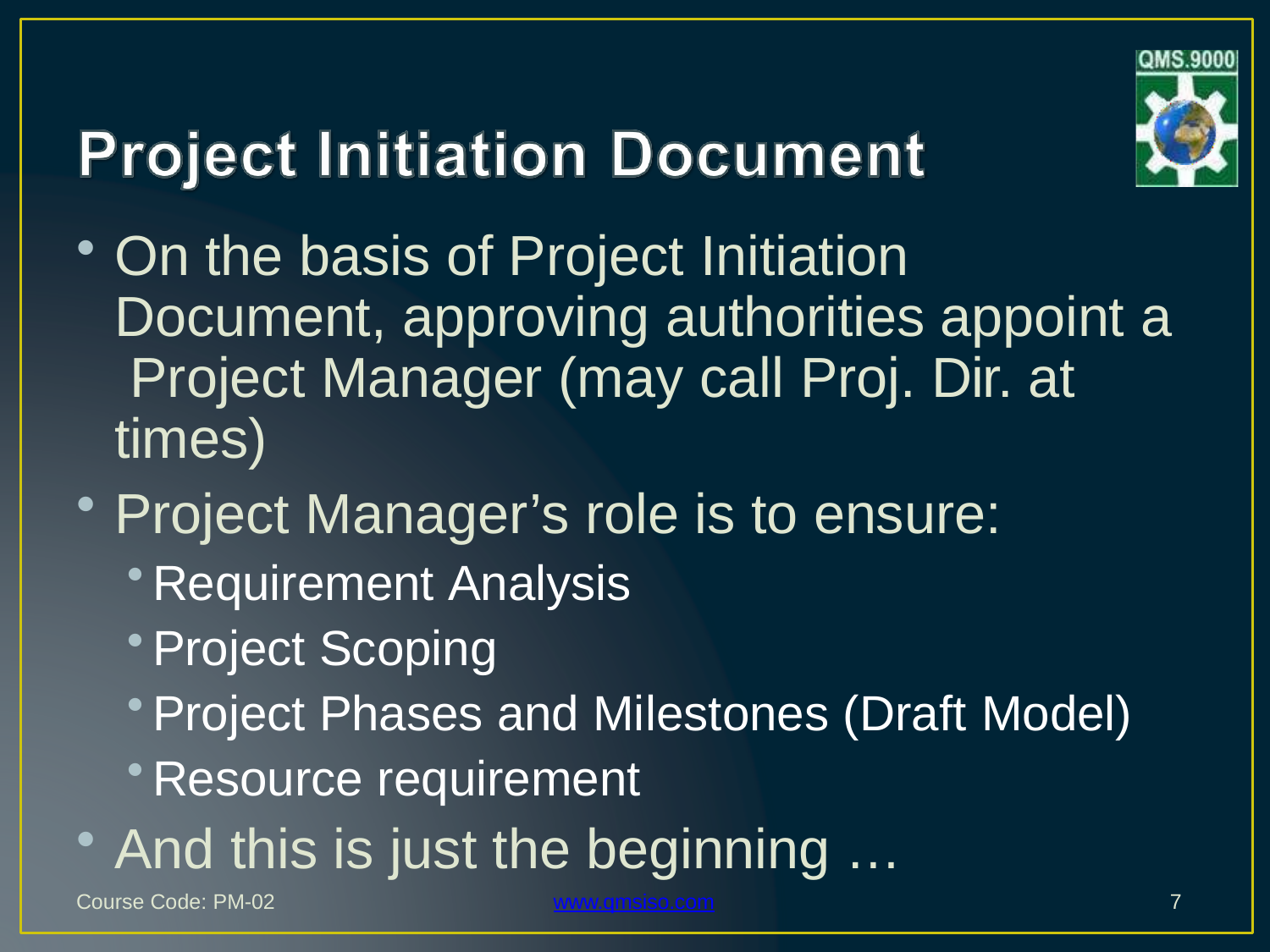

On the basis of Project Initiation  Document, approving authorities appoint a  Project Manager (may call Proj. Dir. at  times)
Project Manager’s role is to ensure:
Requirement Analysis
Project Scoping
Project Phases and Milestones (Draft Model)
Resource requirement
And this is just the beginning …
Course Code: PM-02
www.qmsiso.com
7